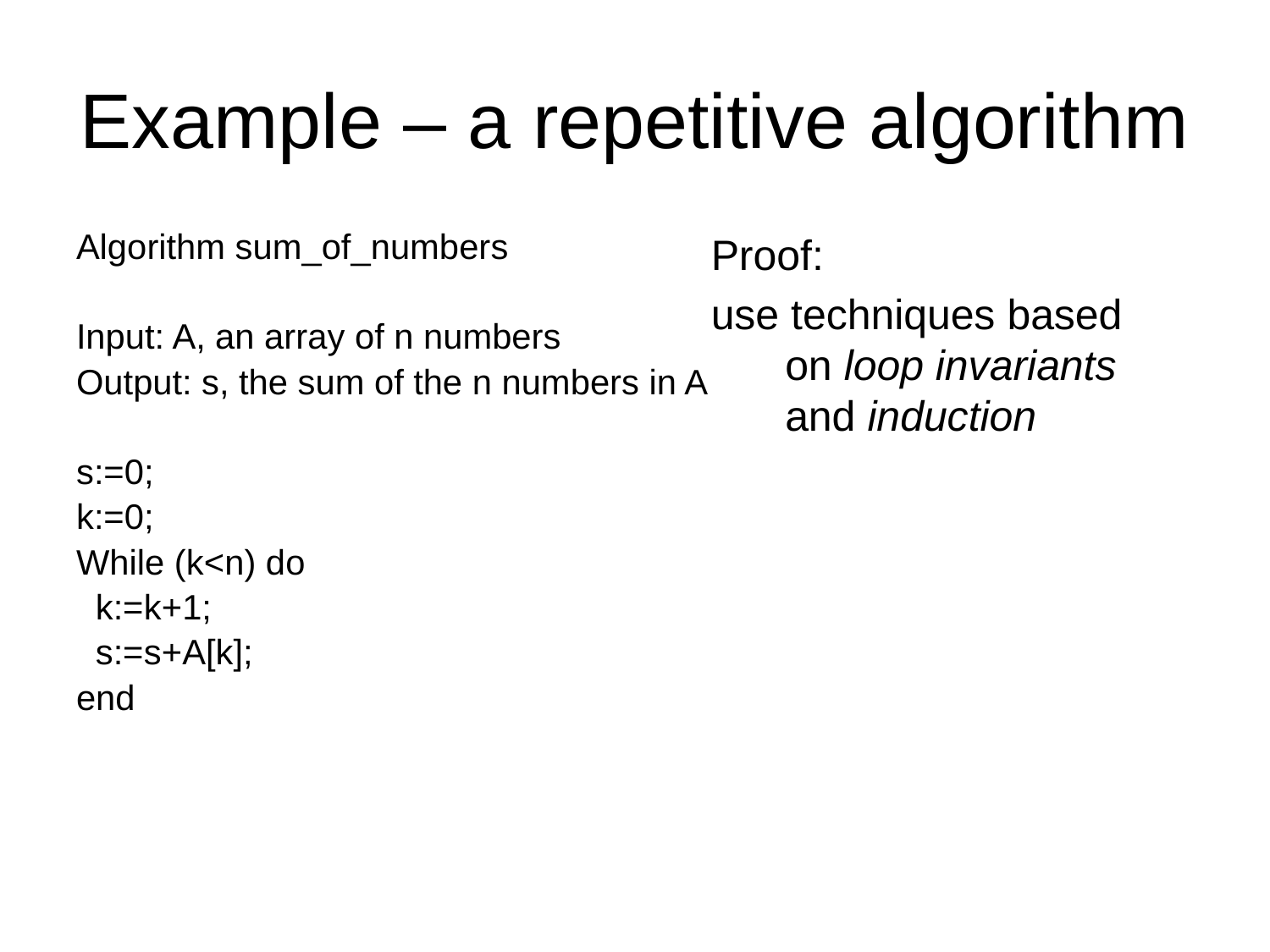

# Example – a repetitive algorithm
Algorithm sum_of_numbers

Input: A, an array of n numbers
Output: s, the sum of the n numbers in A

s:=0;
k:=0;
While (k<n) do
  k:=k+1;
  s:=s+A[k];
end

Proof:
use techniques based on loop invariants and induction